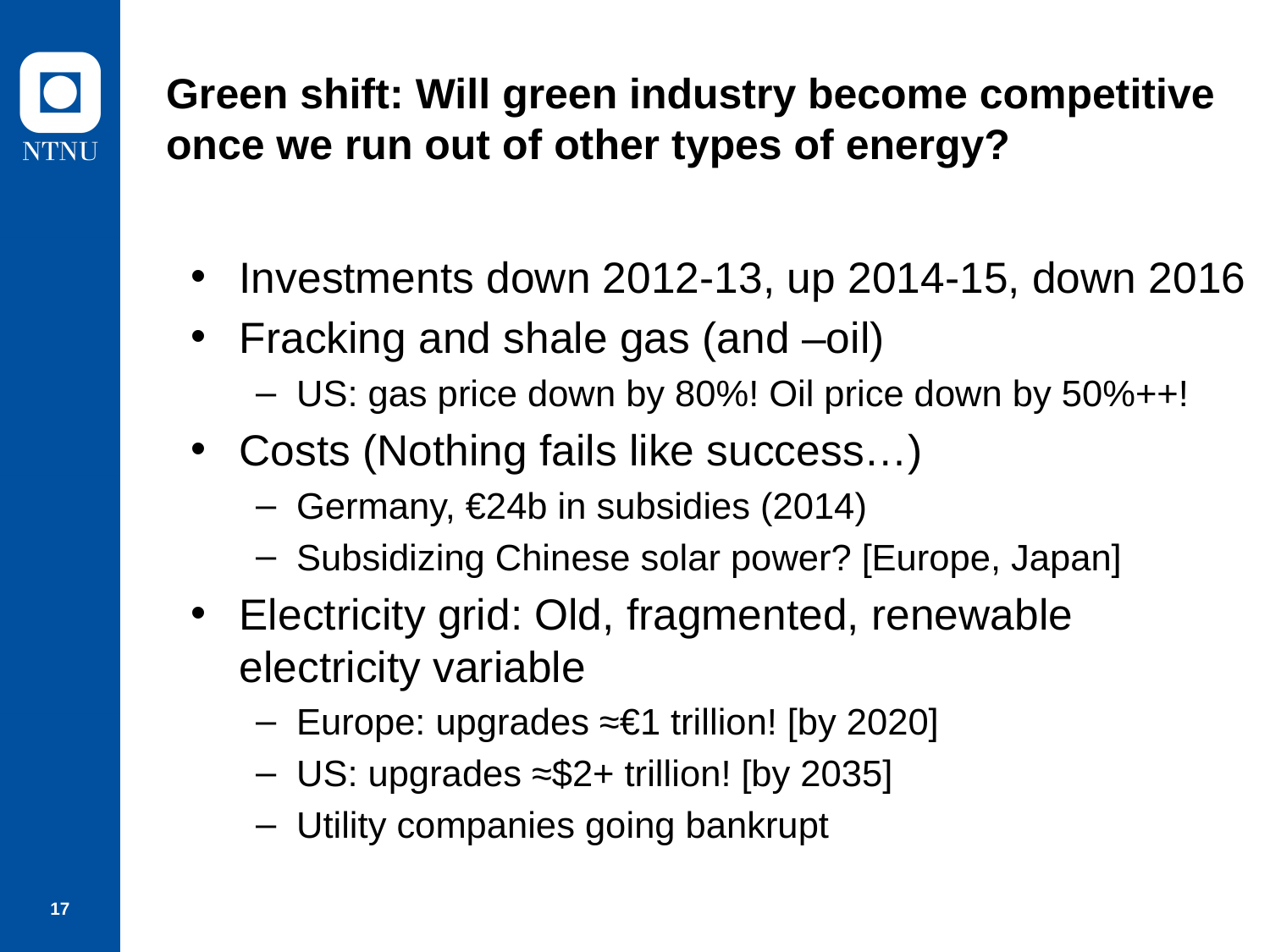

# Green shift: Will green industry become competitive once we run out of other types of energy?
Investments down 2012-13, up 2014-15, down 2016
Fracking and shale gas (and –oil)
US: gas price down by 80%! Oil price down by 50%++!
Costs (Nothing fails like success…)
Germany, €24b in subsidies (2014)
Subsidizing Chinese solar power? [Europe, Japan]
Electricity grid: Old, fragmented, renewable electricity variable
Europe: upgrades ≈€1 trillion! [by 2020]
US: upgrades ≈$2+ trillion! [by 2035]
Utility companies going bankrupt